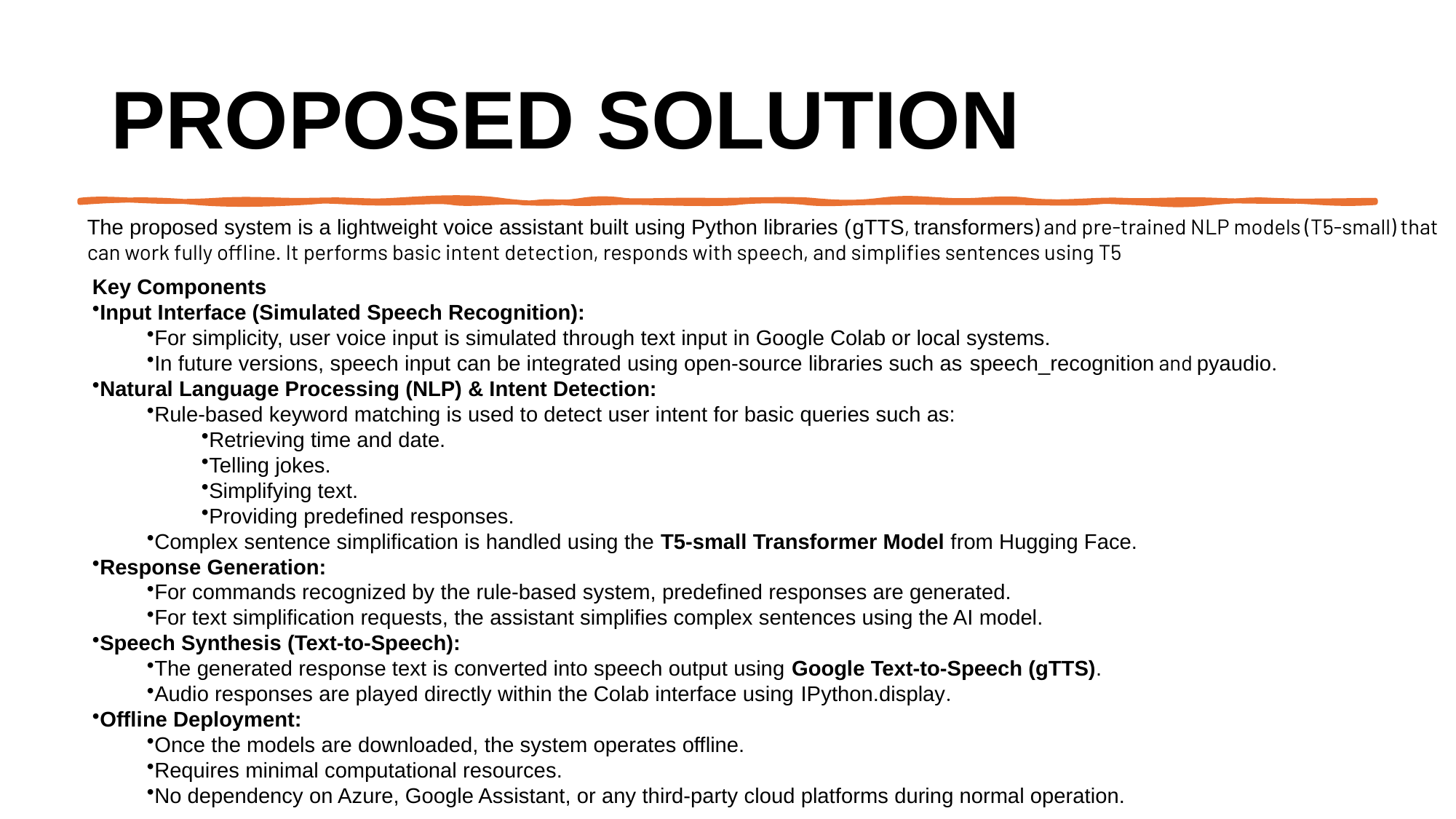

# Proposed Solution

The proposed system is a lightweight voice assistant built using Python libraries (gTTS, transformers) and pre-trained NLP models (T5-small) that can work fully offline. It performs basic intent detection, responds with speech, and simplifies sentences using T5

Key Components
Input Interface (Simulated Speech Recognition):
For simplicity, user voice input is simulated through text input in Google Colab or local systems.
In future versions, speech input can be integrated using open-source libraries such as speech_recognition and pyaudio.
Natural Language Processing (NLP) & Intent Detection:
Rule-based keyword matching is used to detect user intent for basic queries such as:
Retrieving time and date.
Telling jokes.
Simplifying text.
Providing predefined responses.
Complex sentence simplification is handled using the T5-small Transformer Model from Hugging Face.
Response Generation:
For commands recognized by the rule-based system, predefined responses are generated.
For text simplification requests, the assistant simplifies complex sentences using the AI model.
Speech Synthesis (Text-to-Speech):
The generated response text is converted into speech output using Google Text-to-Speech (gTTS).
Audio responses are played directly within the Colab interface using IPython.display.
Offline Deployment:
Once the models are downloaded, the system operates offline.
Requires minimal computational resources.
No dependency on Azure, Google Assistant, or any third-party cloud platforms during normal operation.